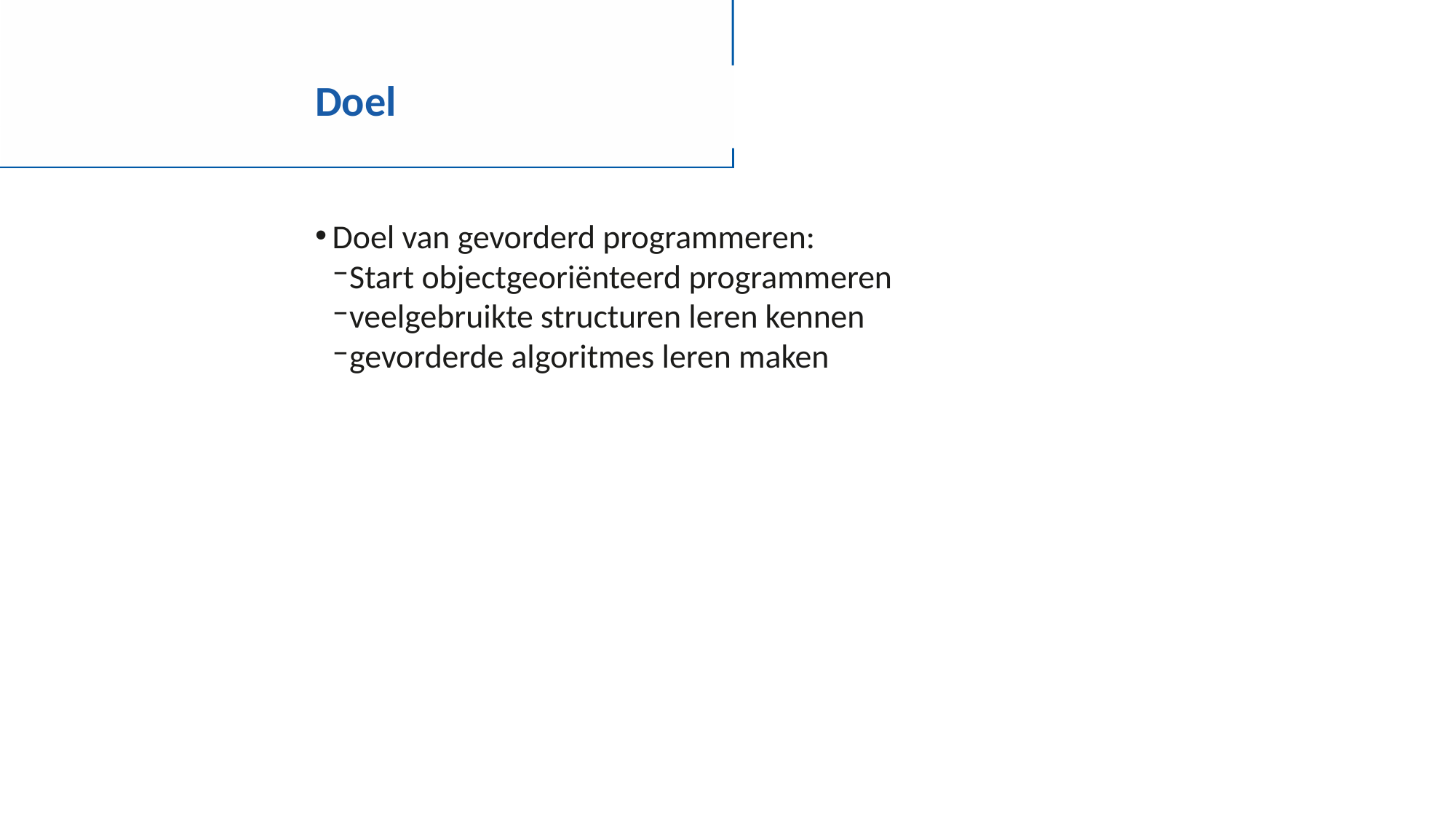

# Doel
Doel van gevorderd programmeren:
Start objectgeoriënteerd programmeren
veelgebruikte structuren leren kennen
gevorderde algoritmes leren maken